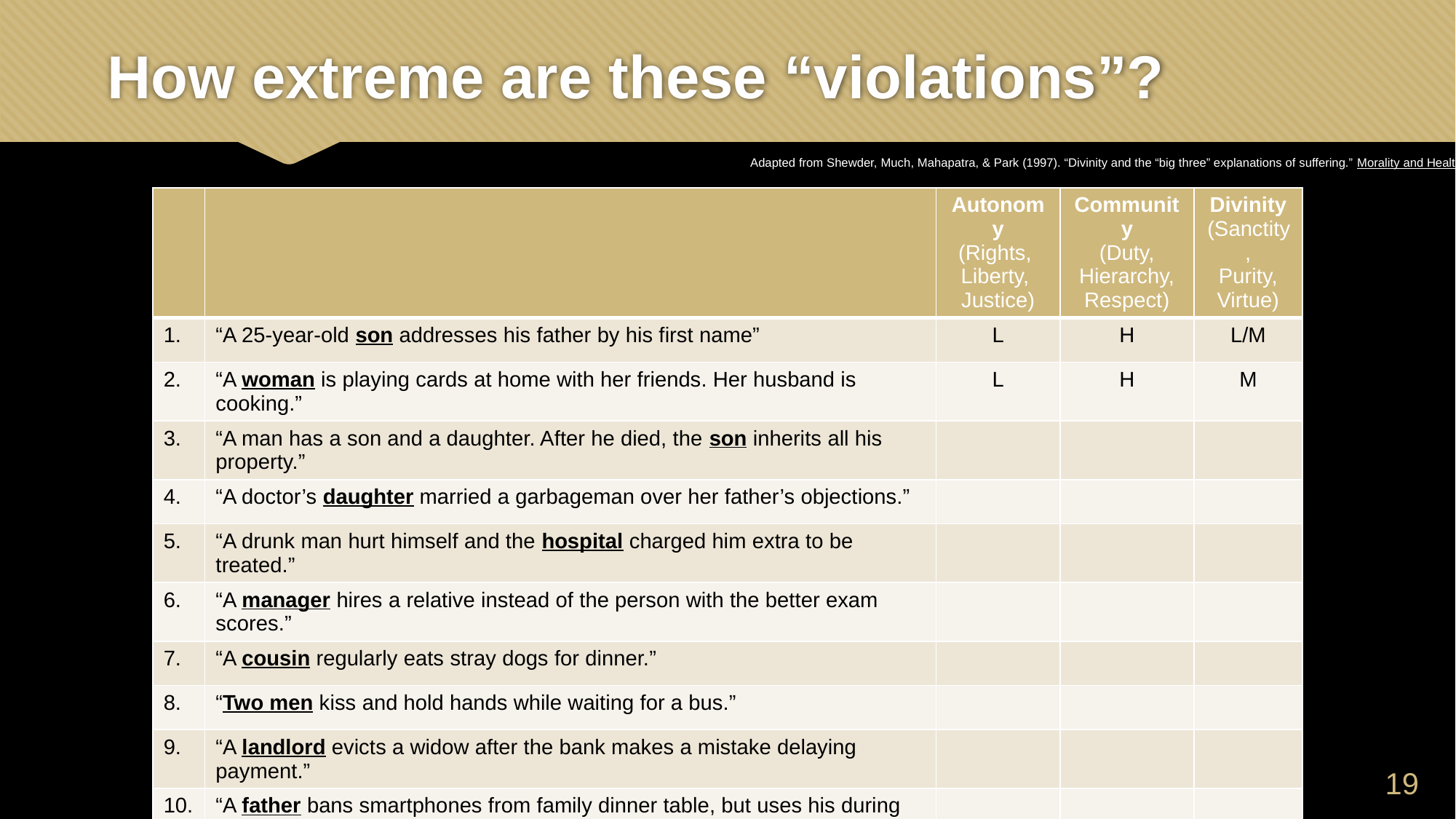

# How extreme are these “violations”?
Adapted from Shewder, Much, Mahapatra, & Park (1997). “Divinity and the “big three” explanations of suffering.” Morality and Health.
|  |  | Autonomy (Rights, Liberty, Justice) | Community (Duty, Hierarchy, Respect) | Divinity (Sanctity, Purity, Virtue) |
| --- | --- | --- | --- | --- |
| 1. | “A 25-year-old son addresses his father by his first name” | L | H | L/M |
| 2. | “A woman is playing cards at home with her friends. Her husband is cooking.” | L | H | M |
| 3. | “A man has a son and a daughter. After he died, the son inherits all his property.” |  |  |  |
| 4. | “A doctor’s daughter married a garbageman over her father’s objections.” |  |  |  |
| 5. | “A drunk man hurt himself and the hospital charged him extra to be treated.” |  |  |  |
| 6. | “A manager hires a relative instead of the person with the better exam scores.” |  |  |  |
| 7. | “A cousin regularly eats stray dogs for dinner.” |  |  |  |
| 8. | “Two men kiss and hold hands while waiting for a bus.” |  |  |  |
| 9. | “A landlord evicts a widow after the bank makes a mistake delaying payment.” |  |  |  |
| 10. | “A father bans smartphones from family dinner table, but uses his during dinner.” |  |  |  |
19